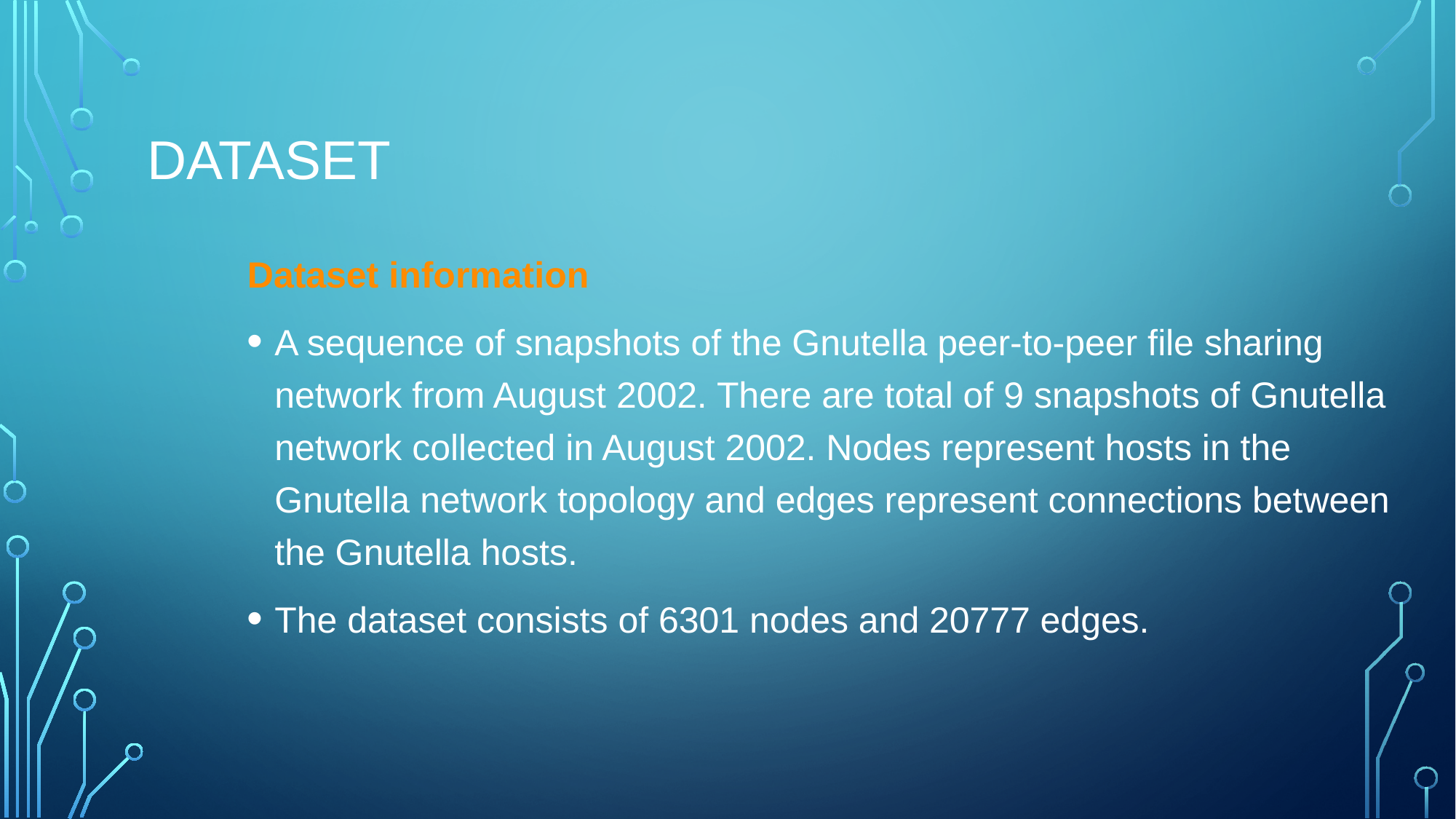

# Dataset
Dataset information
A sequence of snapshots of the Gnutella peer-to-peer file sharing network from August 2002. There are total of 9 snapshots of Gnutella network collected in August 2002. Nodes represent hosts in the Gnutella network topology and edges represent connections between the Gnutella hosts.
The dataset consists of 6301 nodes and 20777 edges.